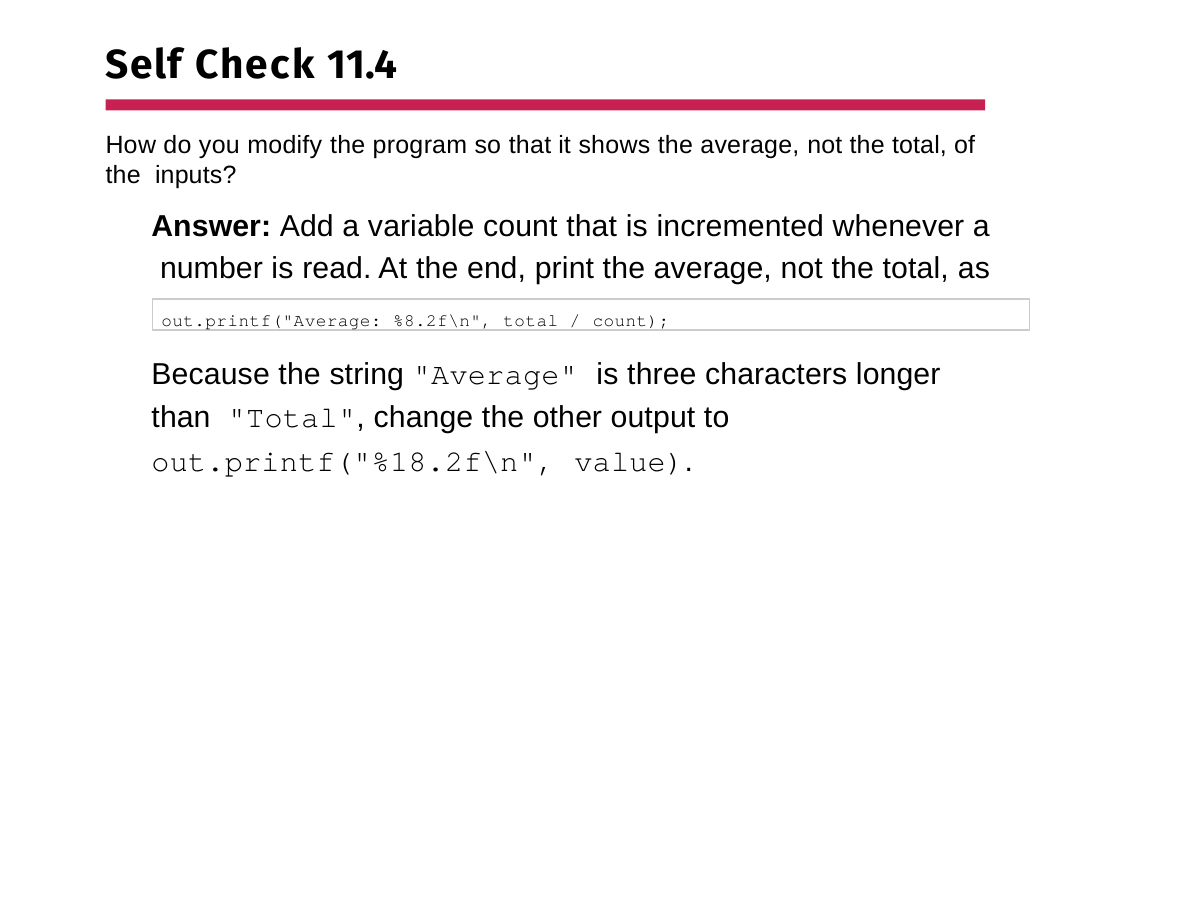

# Self Check 11.4

How do you modify the program so that it shows the average, not the total, of the  inputs?
Answer: Add a variable count that is incremented whenever a  number is read. At the end, print the average, not the total, as
out.printf("Average: %8.2f\n", total / count);
Because the string "Average" is three characters longer than  "Total", change the other output to  out.printf("%18.2f\n", value).